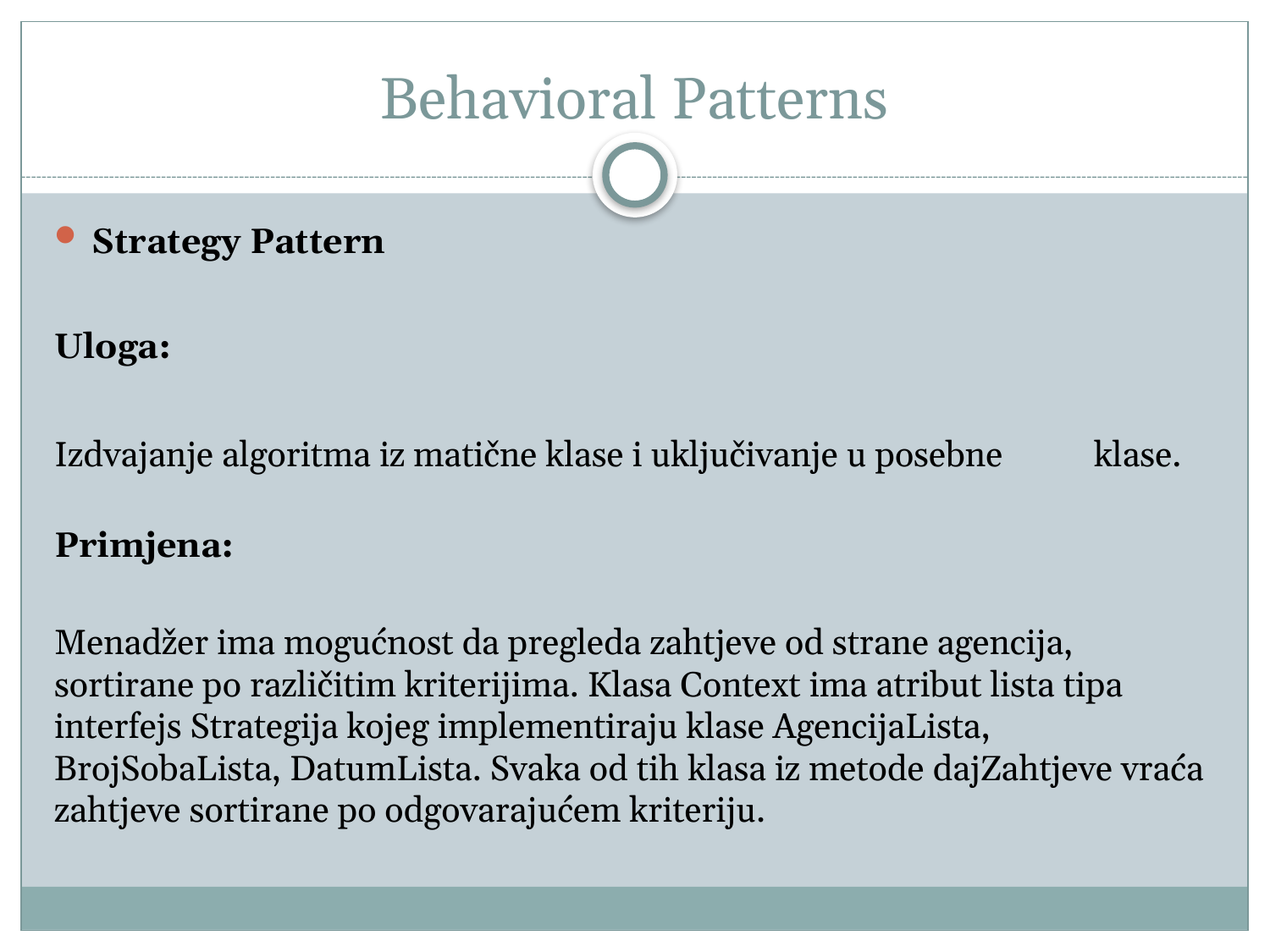

# Behavioral Patterns
Strategy Pattern
Uloga:
Izdvajanje algoritma iz matične klase i uključivanje u posebne 		    klase.
Primjena:

Menadžer ima mogućnost da pregleda zahtjeve od strane agencija, sortirane po različitim kriterijima. Klasa Context ima atribut lista tipa interfejs Strategija kojeg implementiraju klase AgencijaLista, BrojSobaLista, DatumLista. Svaka od tih klasa iz metode dajZahtjeve vraća zahtjeve sortirane po odgovarajućem kriteriju.